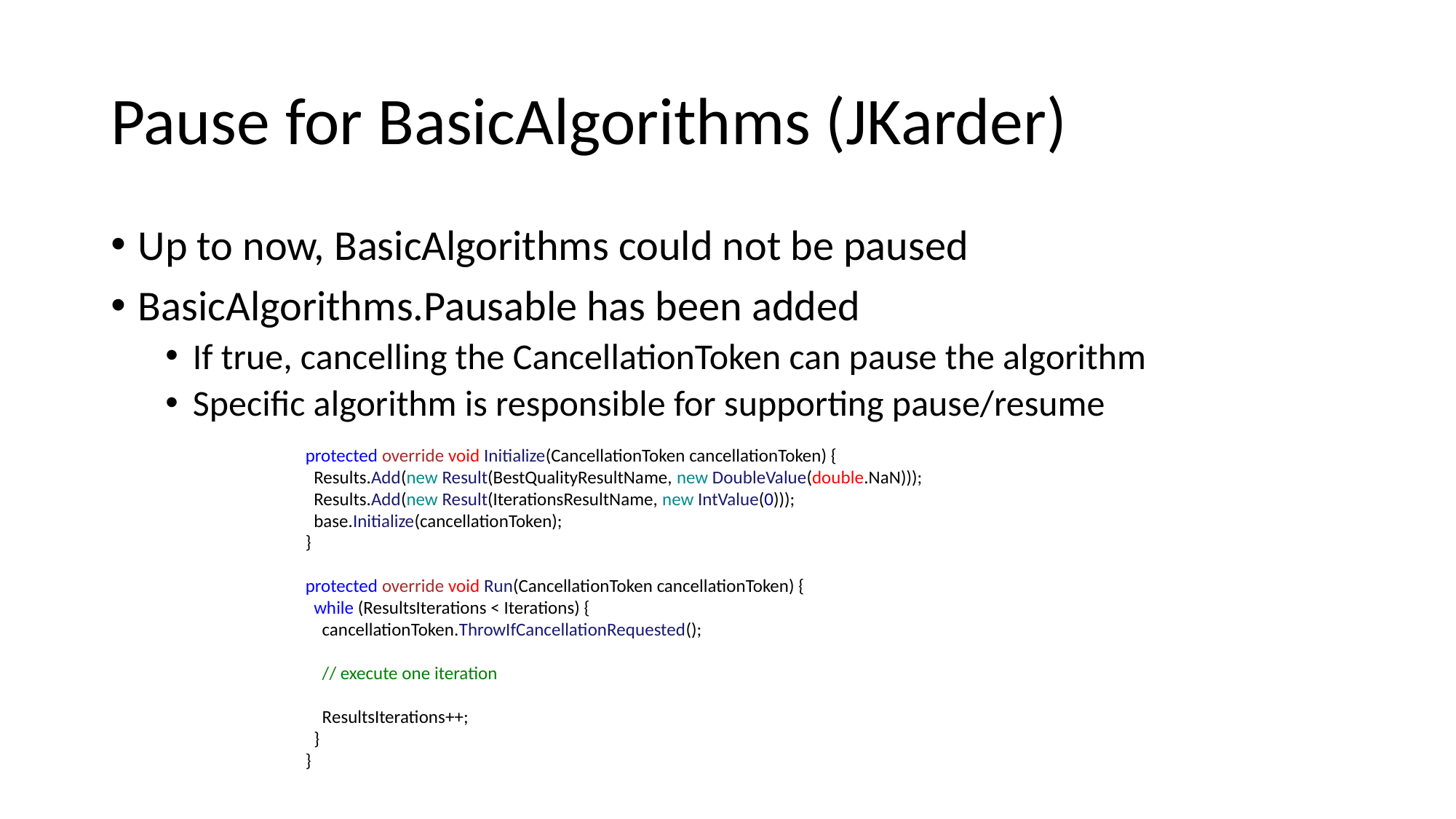

# Pause for BasicAlgorithms (JKarder)
Up to now, BasicAlgorithms could not be paused
BasicAlgorithms.Pausable has been added
If true, cancelling the CancellationToken can pause the algorithm
Specific algorithm is responsible for supporting pause/resume
protected override void Initialize(CancellationToken cancellationToken) {
  Results.Add(new Result(BestQualityResultName, new DoubleValue(double.NaN)));
  Results.Add(new Result(IterationsResultName, new IntValue(0)));
  base.Initialize(cancellationToken);
}
protected override void Run(CancellationToken cancellationToken) {
  while (ResultsIterations < Iterations) {
    cancellationToken.ThrowIfCancellationRequested();
    // execute one iteration
    ResultsIterations++;
  }
}